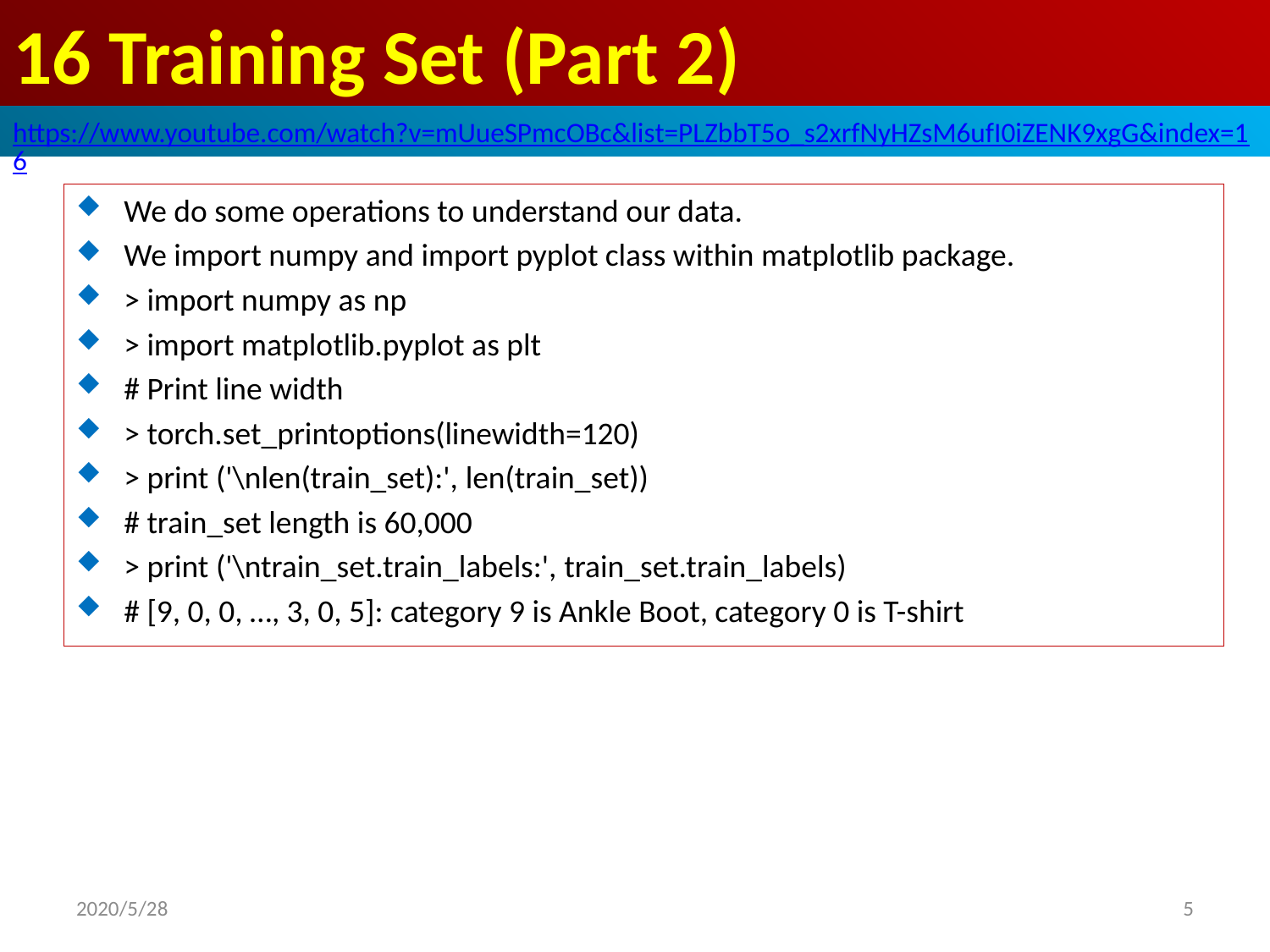

# 16 Training Set (Part 2)
https://www.youtube.com/watch?v=mUueSPmcOBc&list=PLZbbT5o_s2xrfNyHZsM6ufI0iZENK9xgG&index=16
We do some operations to understand our data.
We import numpy and import pyplot class within matplotlib package.
> import numpy as np
> import matplotlib.pyplot as plt
# Print line width
> torch.set_printoptions(linewidth=120)
> print ('\nlen(train_set):', len(train_set))
# train_set length is 60,000
> print ('\ntrain_set.train_labels:', train_set.train_labels)
# [9, 0, 0, …, 3, 0, 5]: category 9 is Ankle Boot, category 0 is T-shirt
2020/5/28
5